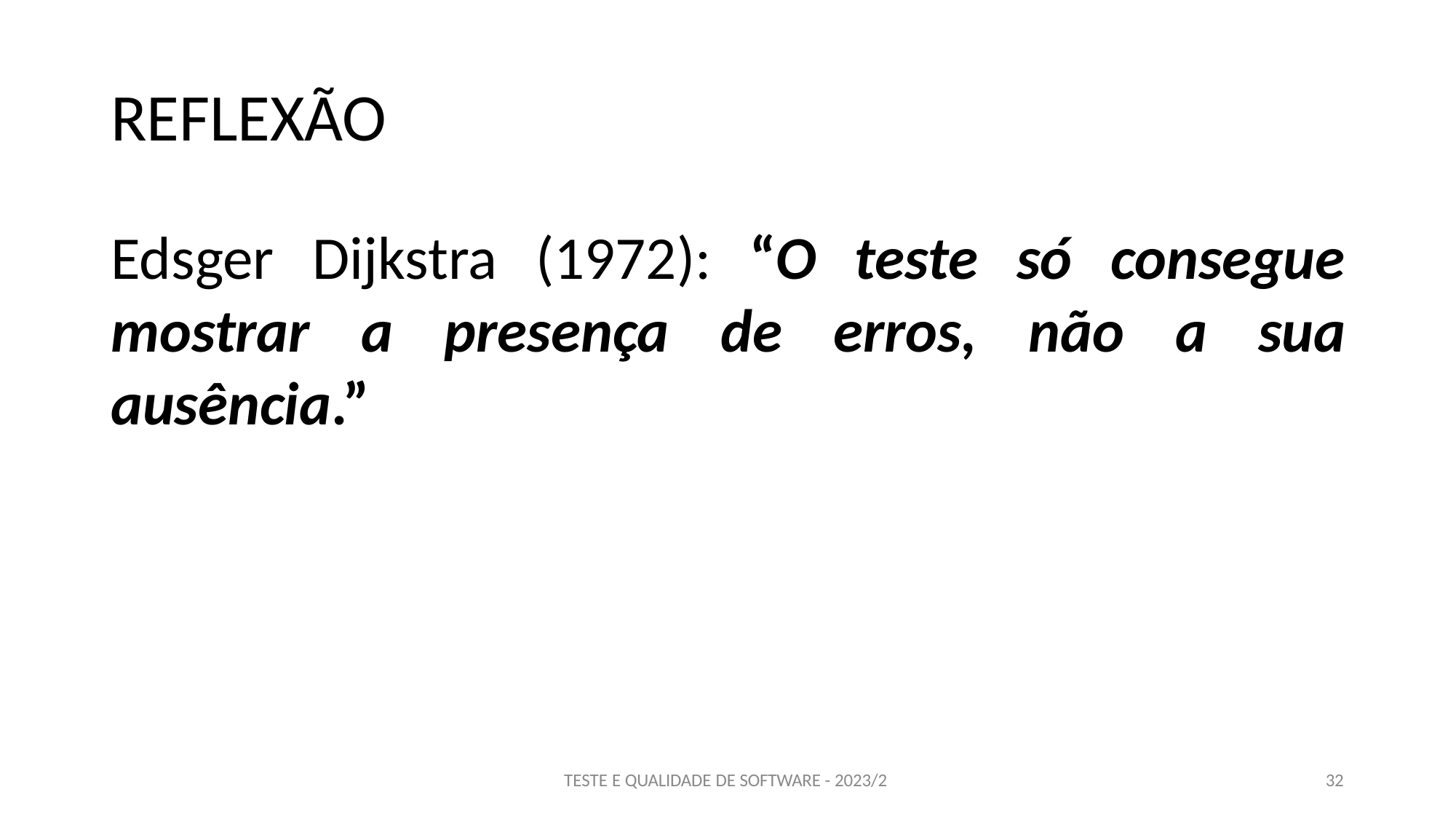

# REFLEXÃO
Edsger  Dijkstra  (1972):  “O  teste  só  consegue mostrar  a  presença  de  erros,  não  a  sua ausência.”
TESTE E QUALIDADE DE SOFTWARE - 2023/2
32